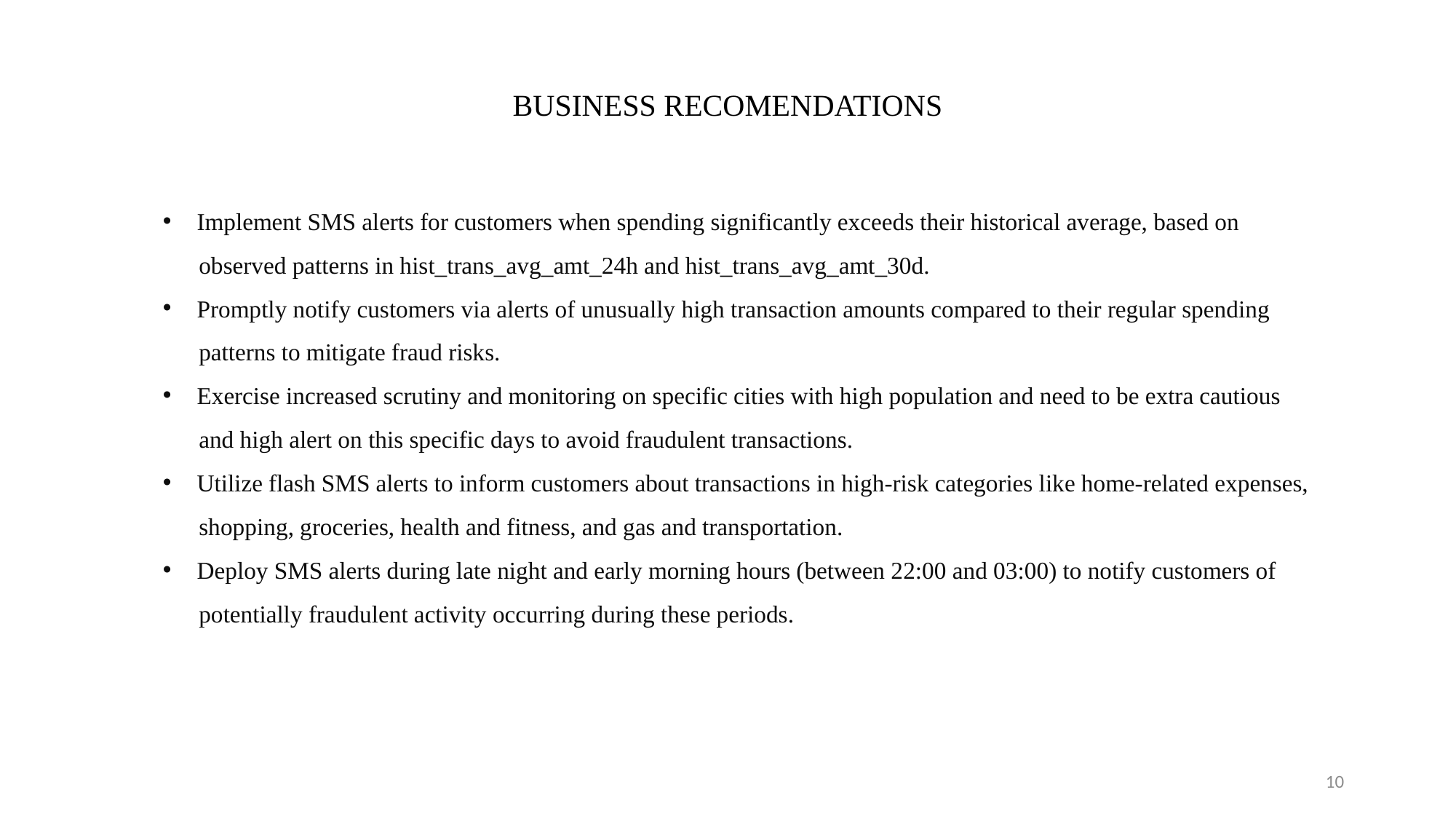

BUSINESS RECOMENDATIONS
Implement SMS alerts for customers when spending significantly exceeds their historical average, based on
      observed patterns in hist_trans_avg_amt_24h and hist_trans_avg_amt_30d.
Promptly notify customers via alerts of unusually high transaction amounts compared to their regular spending
      patterns to mitigate fraud risks.
Exercise increased scrutiny and monitoring on specific cities with high population and need to be extra cautious
      and high alert on this specific days to avoid fraudulent transactions.
Utilize flash SMS alerts to inform customers about transactions in high-risk categories like home-related expenses,
      shopping, groceries, health and fitness, and gas and transportation.
Deploy SMS alerts during late night and early morning hours (between 22:00 and 03:00) to notify customers of
      potentially fraudulent activity occurring during these periods.

10